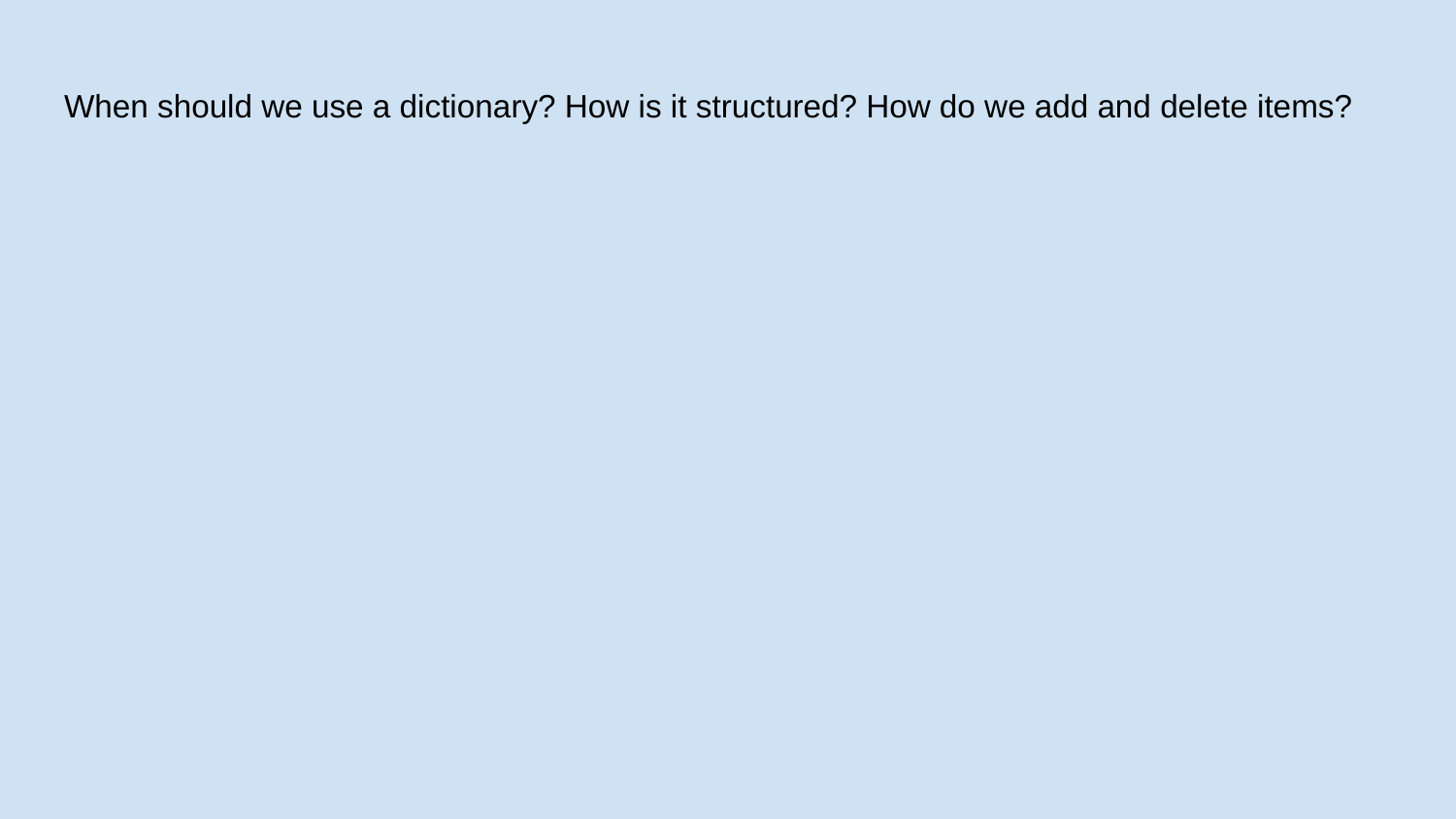

# When should we use a dictionary? How is it structured? How do we add and delete items?